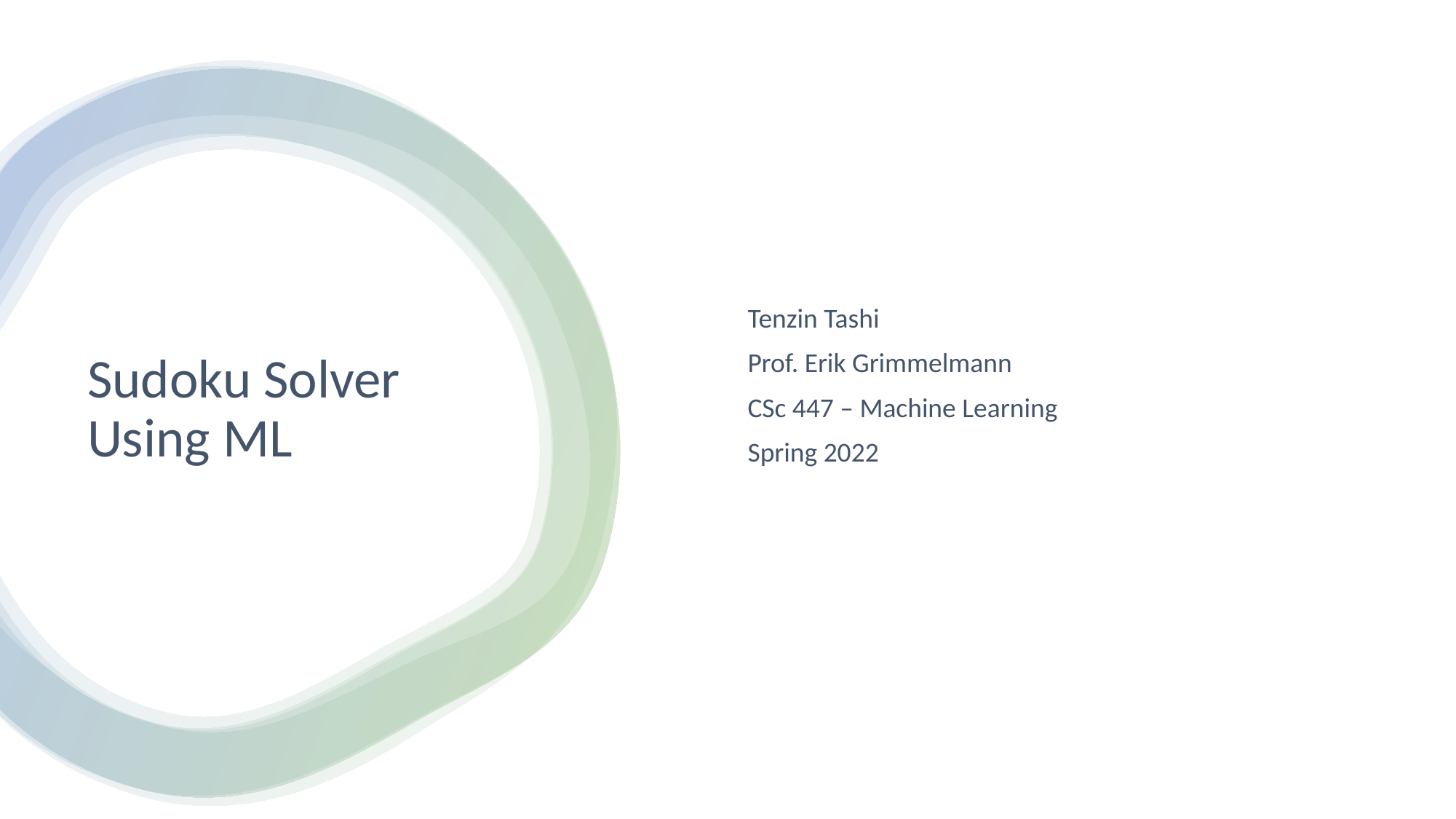

Tenzin Tashi
Prof. Erik Grimmelmann
CSc 447 – Machine Learning
Spring 2022

# Sudoku Solver Using ML